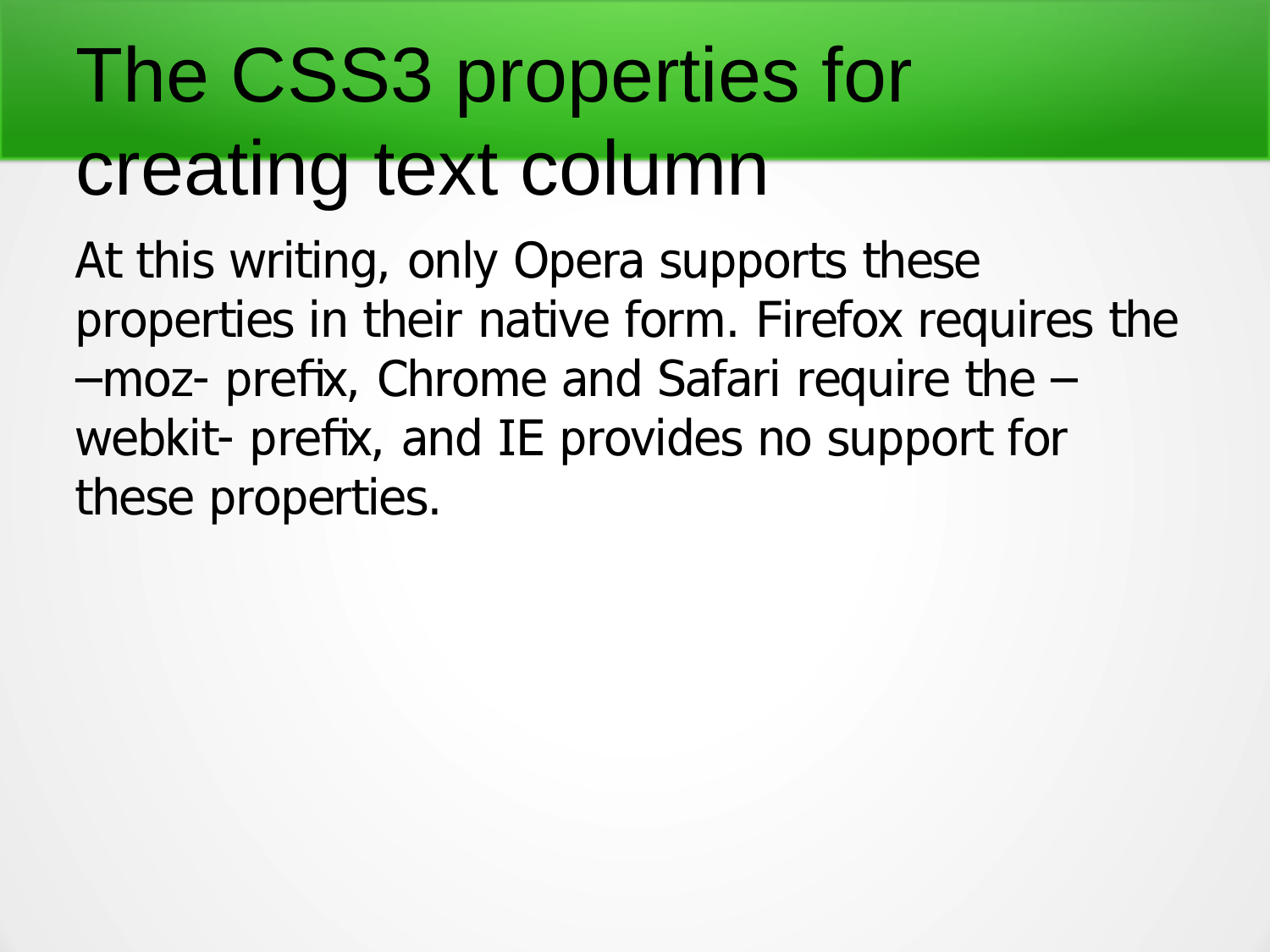

The CSS3 properties for creating text column
At this writing, only Opera supports these properties in their native form. Firefox requires the –moz- prefix, Chrome and Safari require the –webkit- prefix, and IE provides no support for these properties.